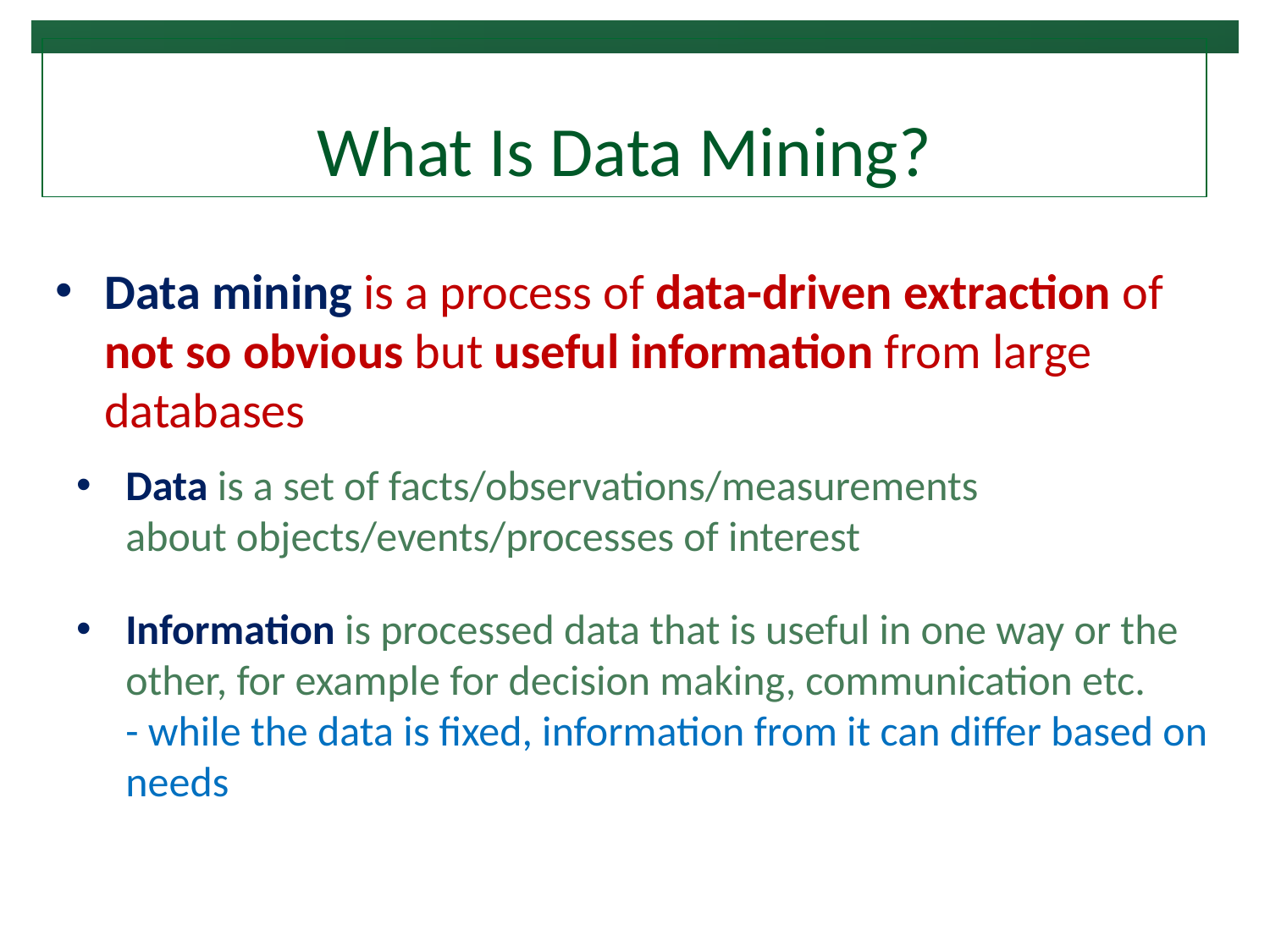

# What Is Data Mining?
Data mining is a process of data-driven extraction of not so obvious but useful information from large databases
Data is a set of facts/observations/measurements
about objects/events/processes of interest
Information is processed data that is useful in one way or the other, for example for decision making, communication etc.
- while the data is fixed, information from it can differ based on needs